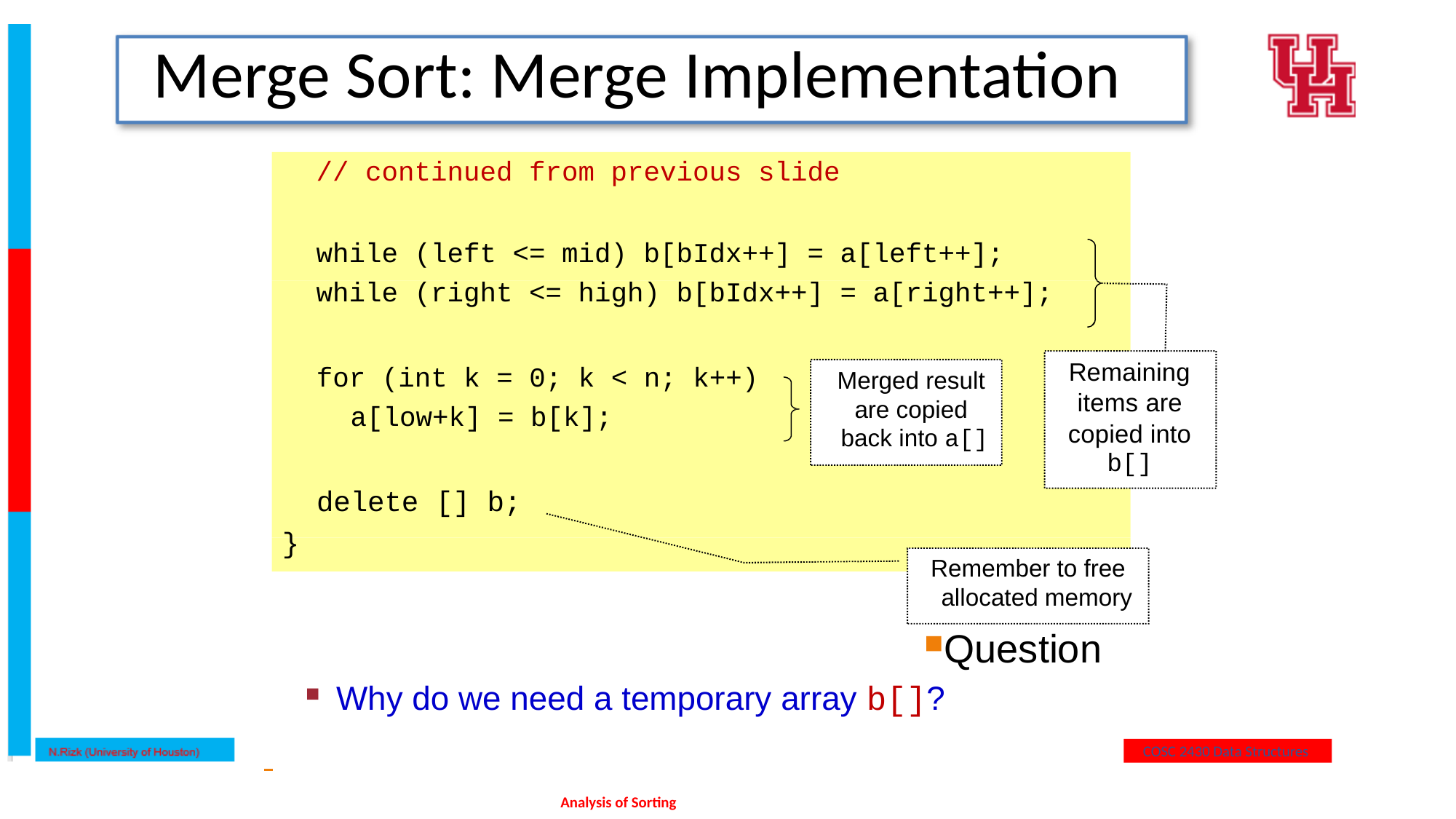

# Merge Sort: Merge Implementation

// continued from previous slide

while (left <= mid) b[bIdx++] = a[left++];  while (right <= high) b[bIdx++] = a[right++];

for (int k = 0; k < n; k++)  a[low+k] = b[k];

Remaining

Merged result  are copied  back into a[]

items are

copied into

b[]

delete [] b;
}

Remember to free  allocated memory
Question
Why do we need a temporary array b[]?